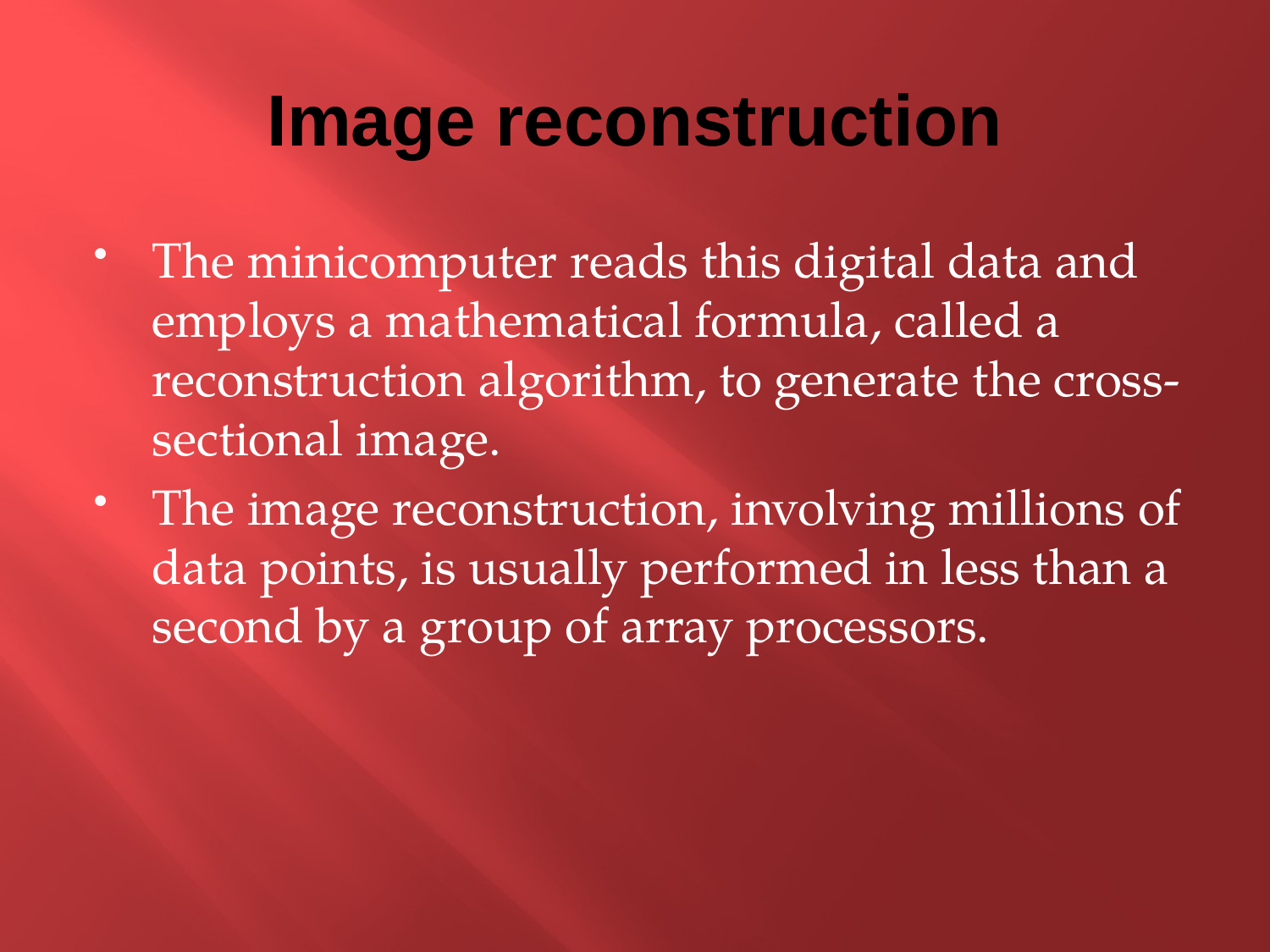

# Image reconstruction
The minicomputer reads this digital data and employs a mathematical formula, called a reconstruction algorithm, to generate the cross-sectional image.
The image reconstruction, involving millions of data points, is usually performed in less than a second by a group of array processors.